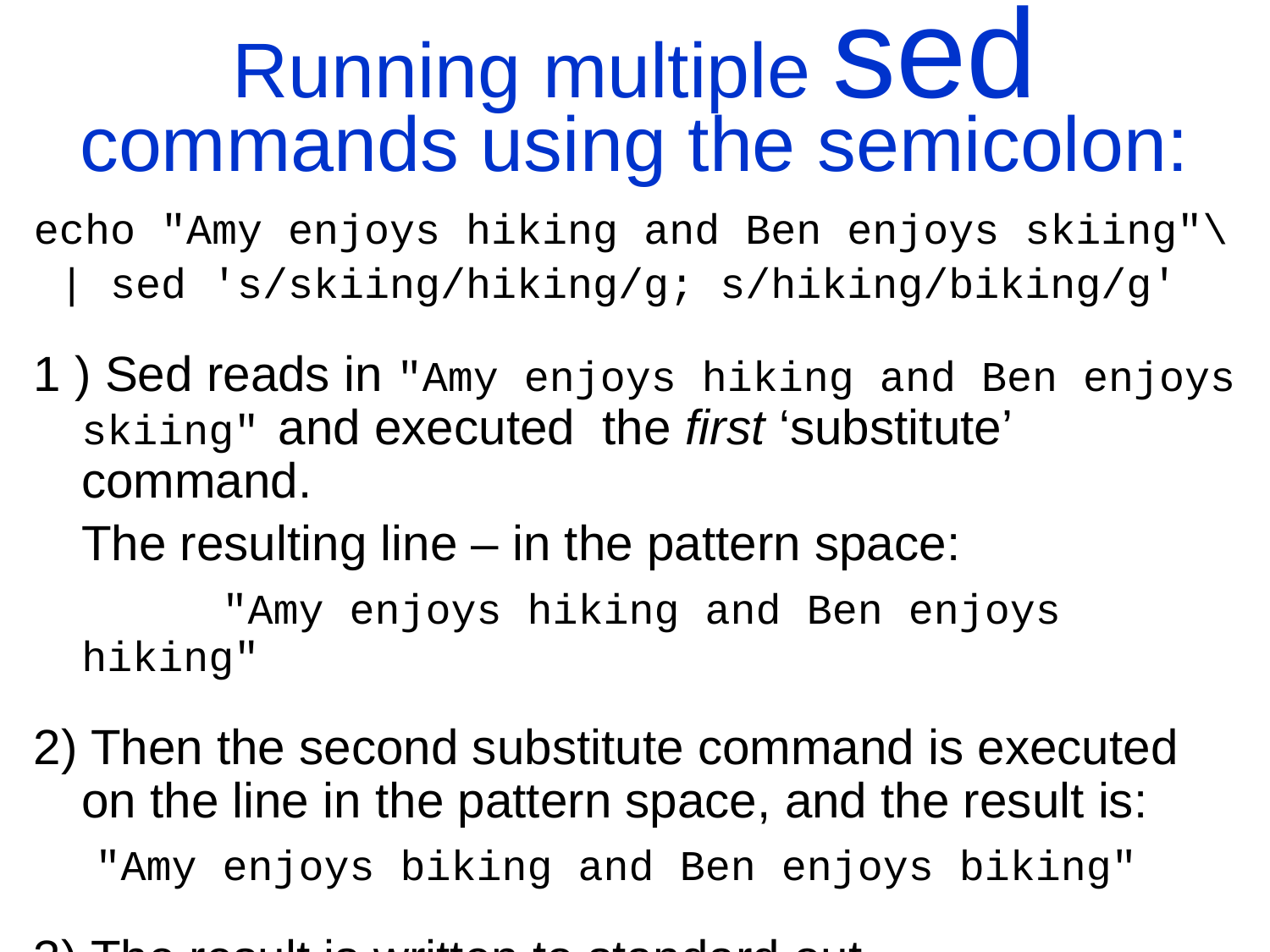

# Running multiple sed commands using the semicolon:
echo "Amy enjoys hiking and Ben enjoys skiing"\
 | sed 's/skiing/hiking/g; s/hiking/biking/g'

1 ) Sed reads in "Amy enjoys hiking and Ben enjoys skiing" and executed  the first  ‘substitute’ command.
	The resulting line – in the pattern space:
		 "Amy enjoys hiking and Ben enjoys hiking"

2) Then the second substitute command is executed on the line in the pattern space, and the result is:
	 "Amy enjoys biking and Ben enjoys biking"

3) The result is written to standard out.